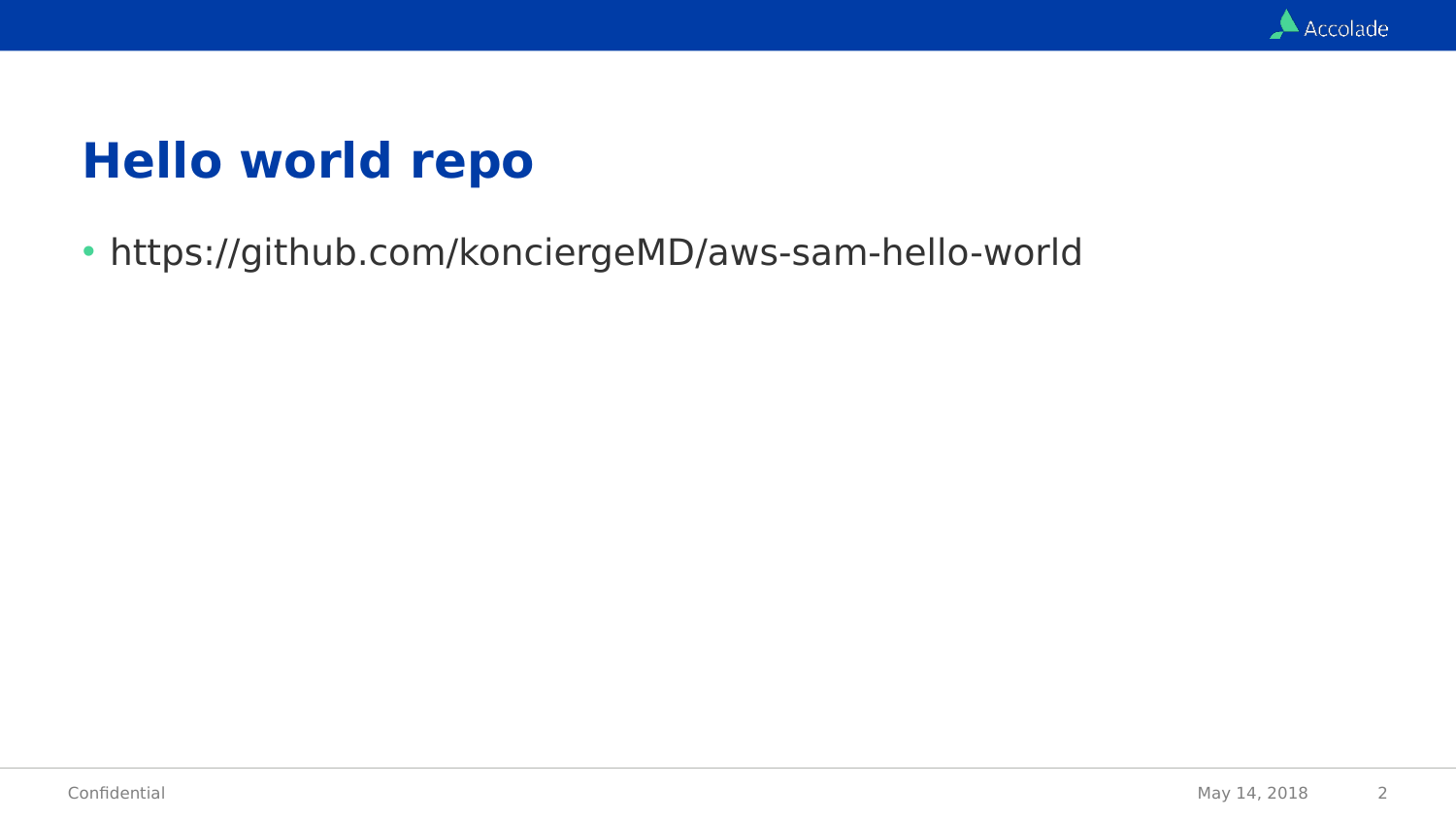

# Hello world repo
https://github.com/konciergeMD/aws-sam-hello-world
2
Confidential
May 14, 2018